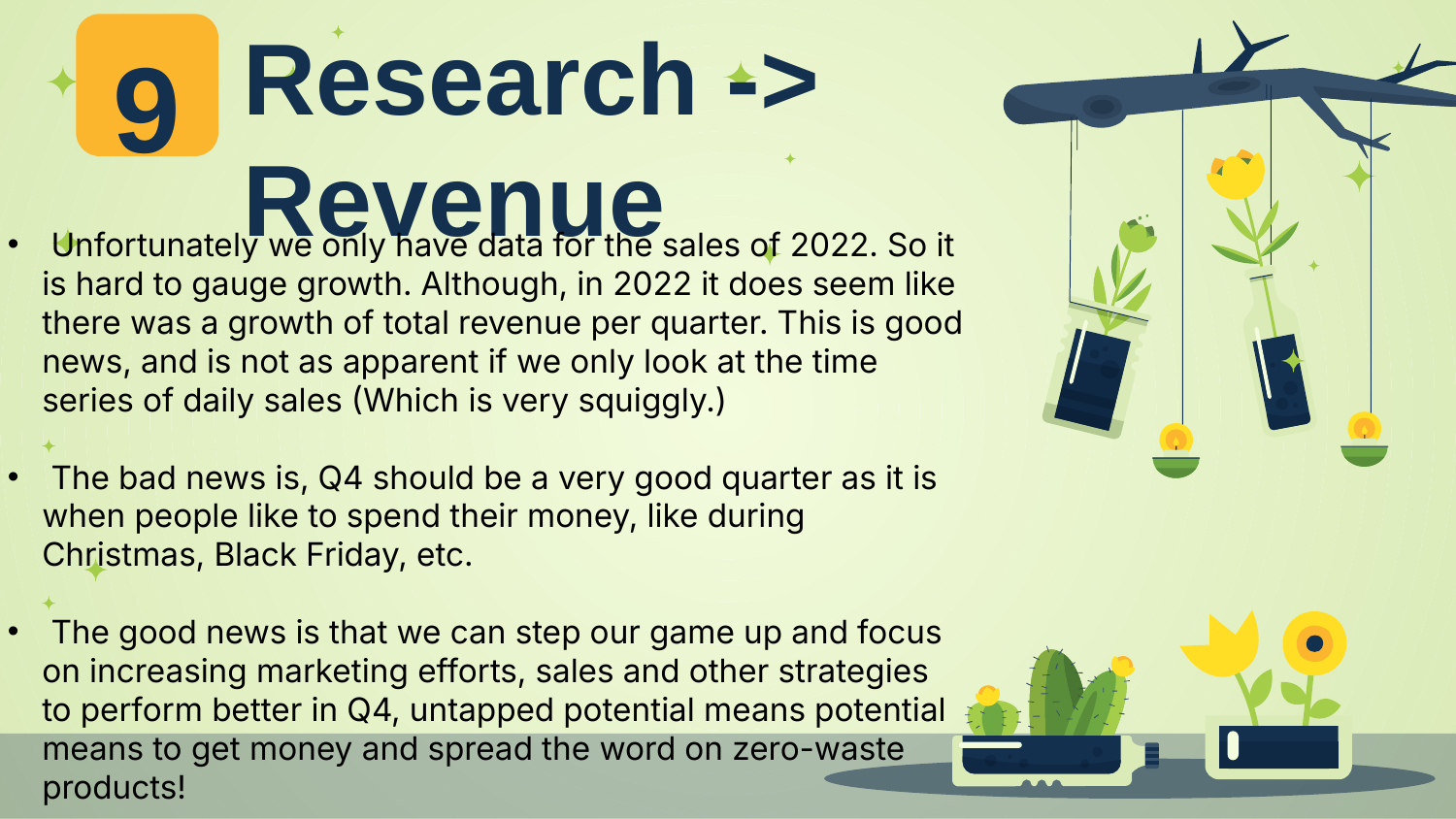

9
# Extra Research -> Revenue

 Unfortunately we only have data for the sales of 2022. So it is hard to gauge growth. Although, in 2022 it does seem like there was a growth of total revenue per quarter. This is good news, and is not as apparent if we only look at the time series of daily sales (Which is very squiggly.)

 The bad news is, Q4 should be a very good quarter as it is when people like to spend their money, like during Christmas, Black Friday, etc.

 The good news is that we can step our game up and focus on increasing marketing efforts, sales and other strategies to perform better in Q4, untapped potential means potential means to get money and spread the word on zero-waste products!